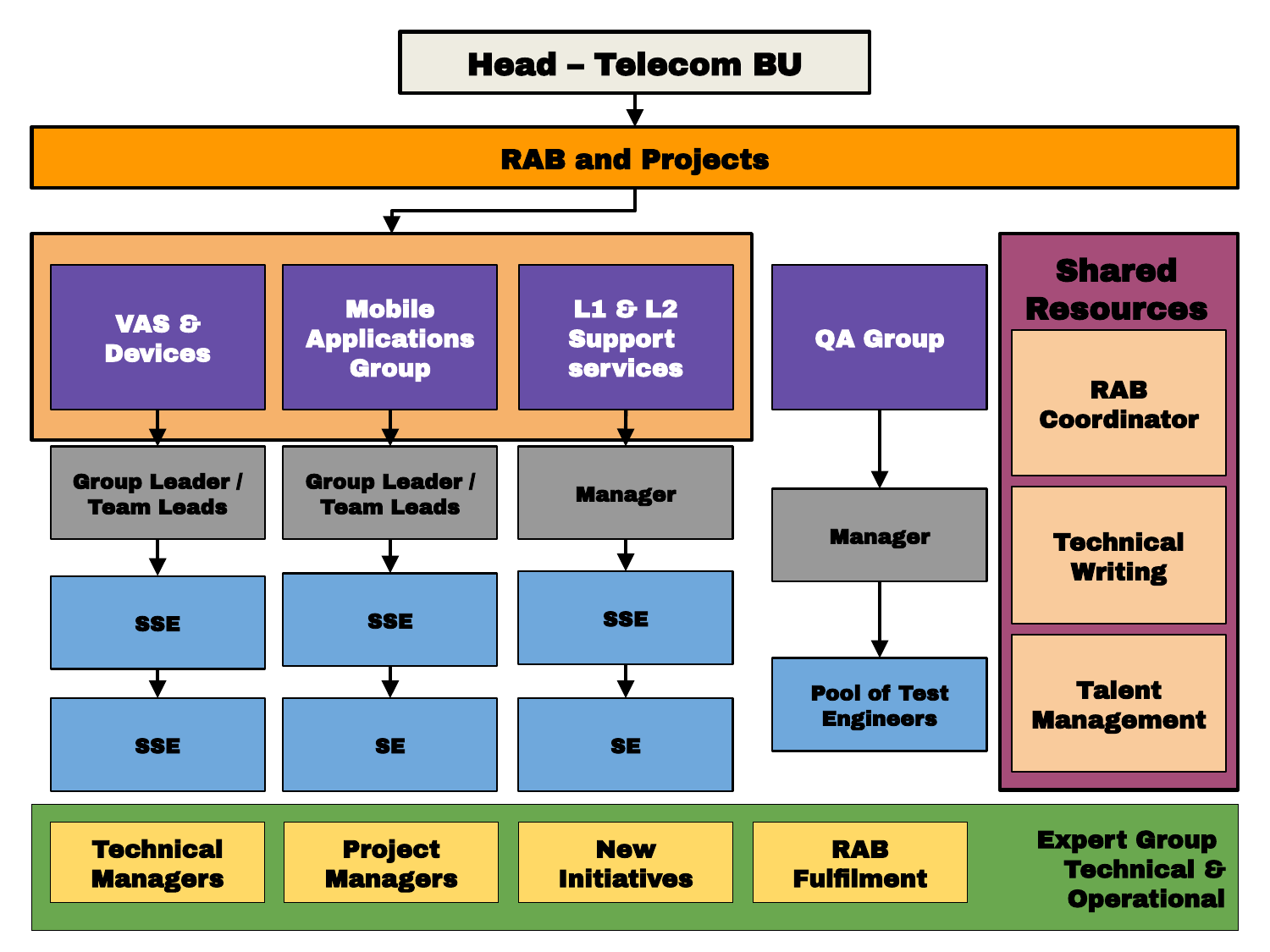

Head – Telecom BU
RAB and Projects

VAS & Devices
Mobile Applications Group
L1 & L2 Support  services
QA Group
RAB Coordinator
Group Leader / Team Leads
Technical Writing
Manager
SSE
Talent Management
Pool of Test Engineers
SSE
Expert Group
Technical &
Operational
Technical Managers
Project Managers
New Initiatives
RAB Fulfilment
Shared Resources
Group Leader / Team Leads
Manager
SSE
SSE
SE
SE